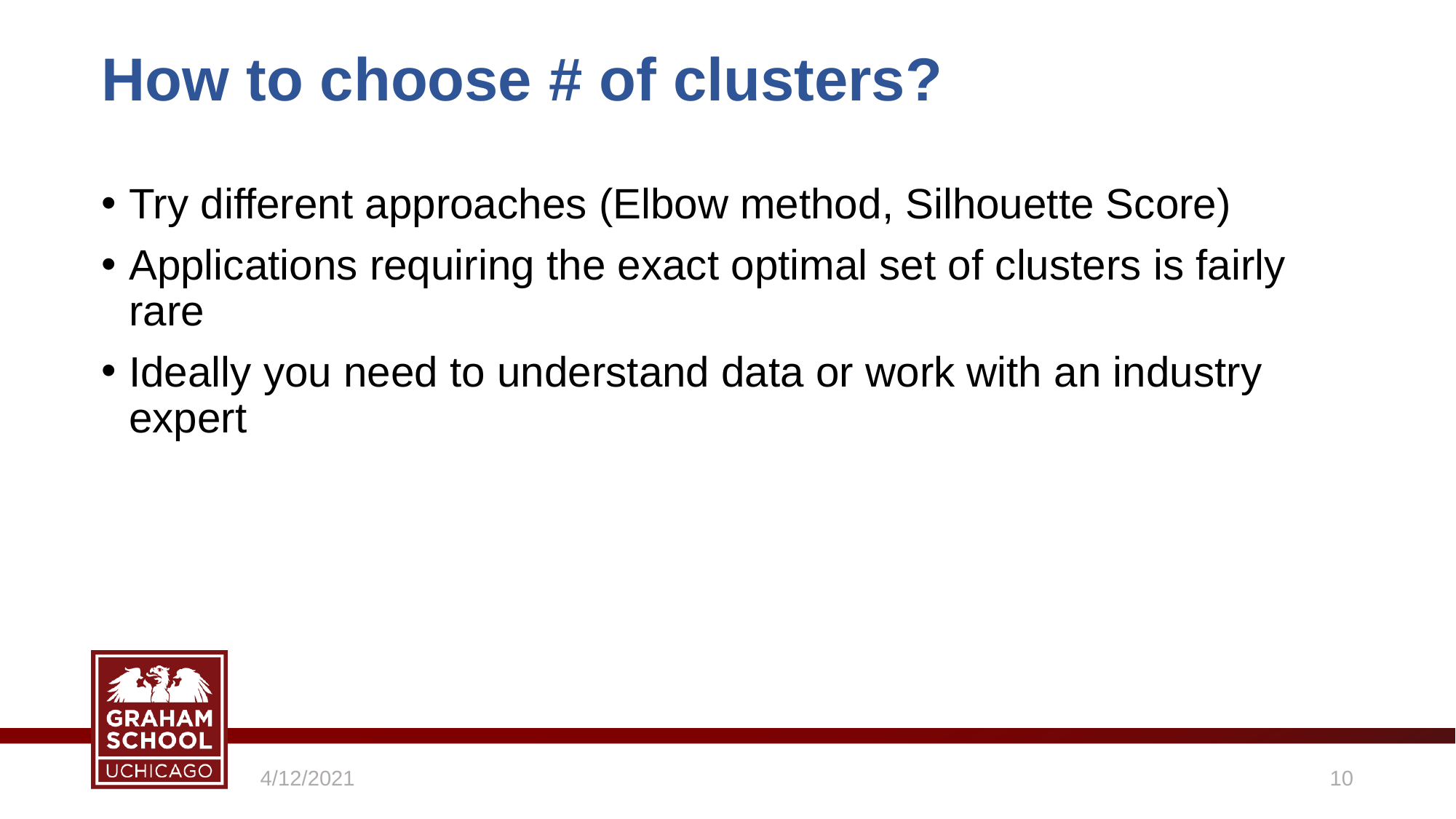

# How to choose # of clusters?
Try different approaches (Elbow method, Silhouette Score)
Applications requiring the exact optimal set of clusters is fairly rare
Ideally you need to understand data or work with an industry expert

4/12/2021
10